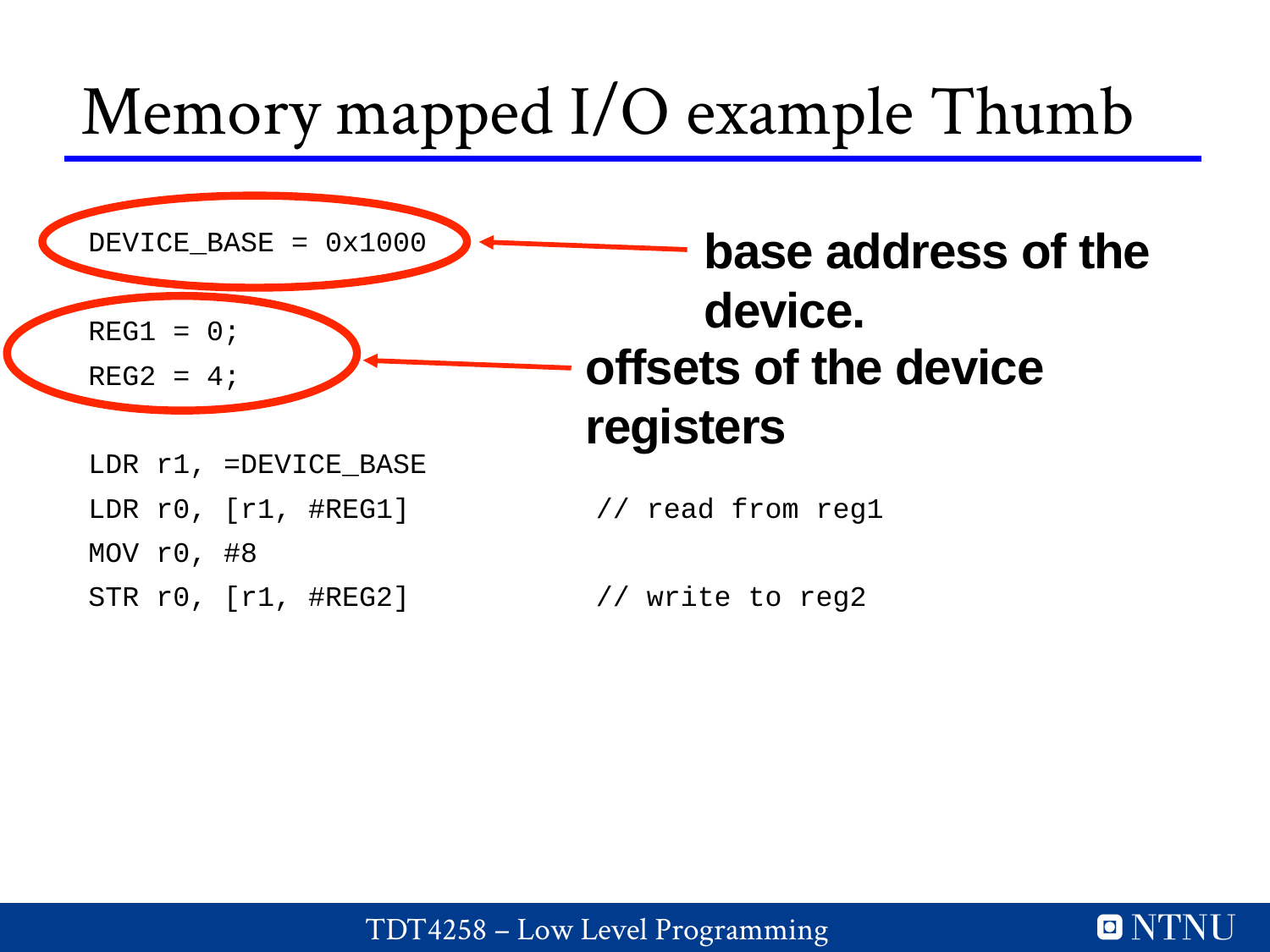

Memory mapped I/O example Thumb

DEVICE_BASE = 0x1000

REG1 = 0;
REG2 = 4;

LDR r1, =DEVICE_BASE
LDR r0, [r1, #REG1]           // read from reg1
MOV r0, #8
STR r0, [r1, #REG2]           // write to reg2
base address of the device.

offsets of the device registers